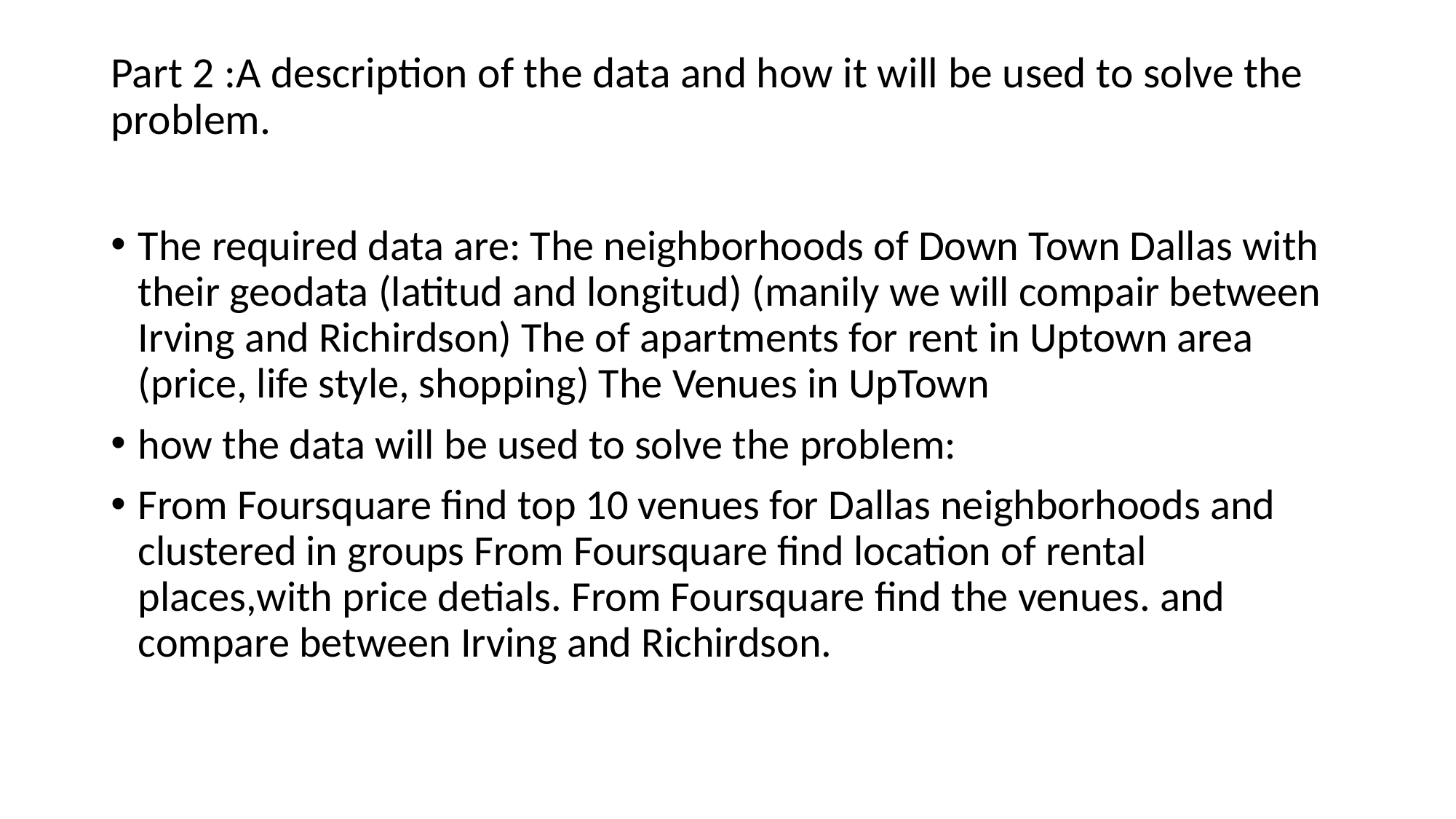

# Part 2 :A description of the data and how it will be used to solve the problem.
The required data are: The neighborhoods of Down Town Dallas with their geodata (latitud and longitud) (manily we will compair between Irving and Richirdson) The of apartments for rent in Uptown area (price, life style, shopping) The Venues in UpTown
how the data will be used to solve the problem:
From Foursquare find top 10 venues for Dallas neighborhoods and clustered in groups From Foursquare find location of rental places,with price detials. From Foursquare find the venues. and compare between Irving and Richirdson.